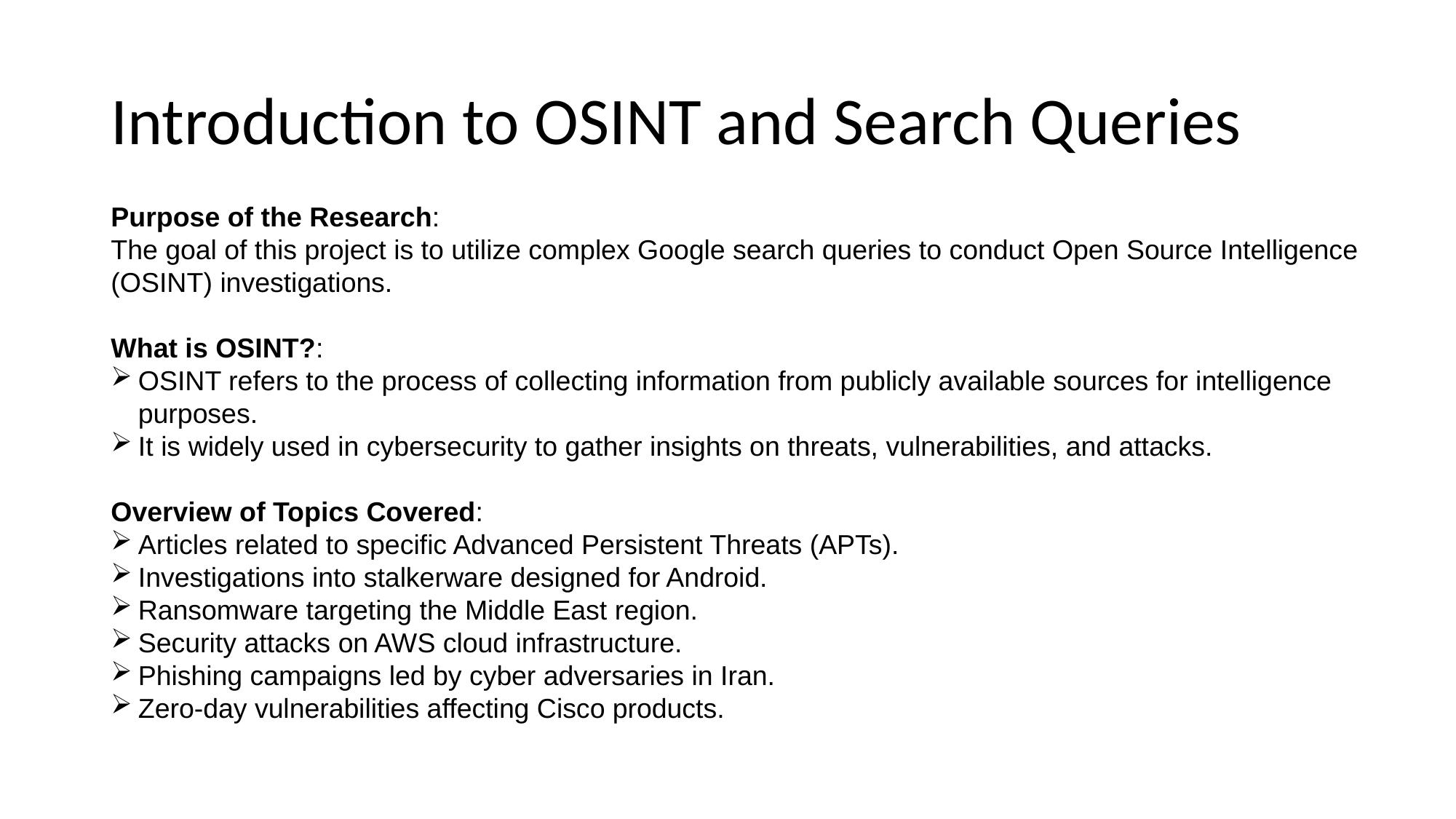

# Introduction to OSINT and Search Queries
Purpose of the Research:
The goal of this project is to utilize complex Google search queries to conduct Open Source Intelligence (OSINT) investigations.

What is OSINT?:
OSINT refers to the process of collecting information from publicly available sources for intelligence purposes.
It is widely used in cybersecurity to gather insights on threats, vulnerabilities, and attacks.

Overview of Topics Covered:
Articles related to specific Advanced Persistent Threats (APTs).
Investigations into stalkerware designed for Android.
Ransomware targeting the Middle East region.
Security attacks on AWS cloud infrastructure.
Phishing campaigns led by cyber adversaries in Iran.
Zero-day vulnerabilities affecting Cisco products.